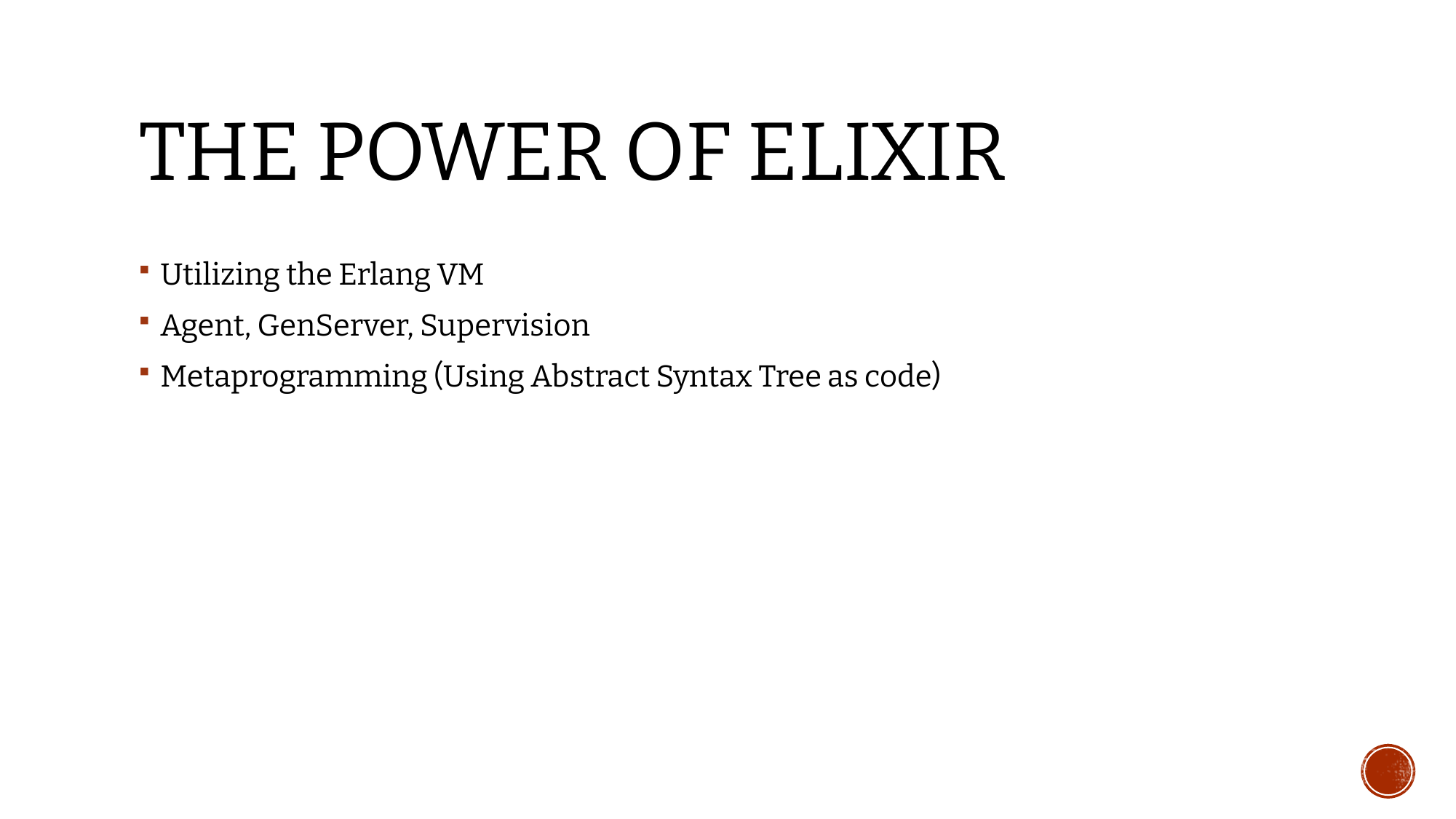

# THE POWER OF ELIXIR
Utilizing the Erlang VM
Agent, GenServer, Supervision
Metaprogramming (Using Abstract Syntax Tree as code)